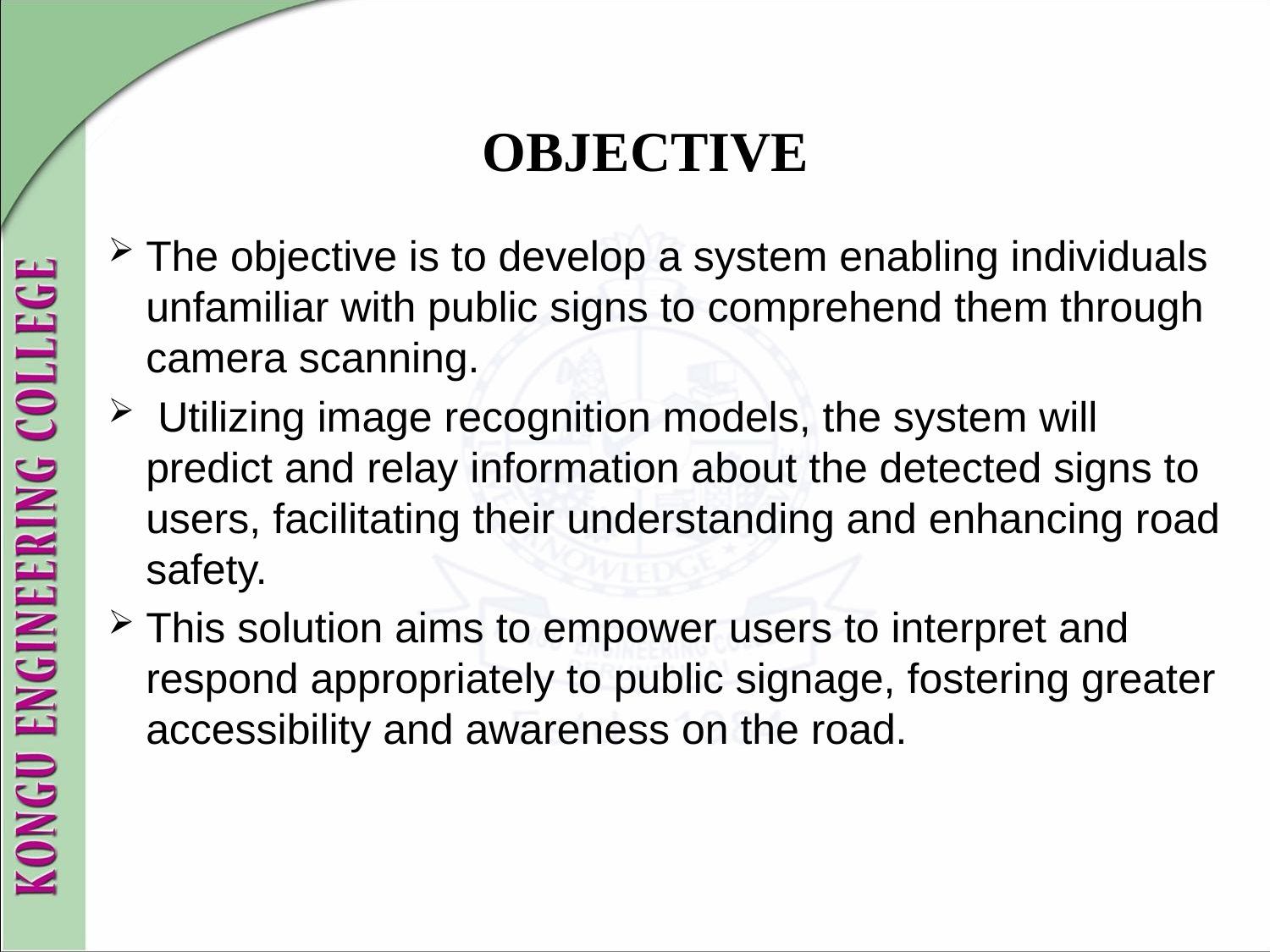

# OBJECTIVE
The objective is to develop a system enabling individuals unfamiliar with public signs to comprehend them through camera scanning.
 Utilizing image recognition models, the system will predict and relay information about the detected signs to users, facilitating their understanding and enhancing road safety.
This solution aims to empower users to interpret and respond appropriately to public signage, fostering greater accessibility and awareness on the road.